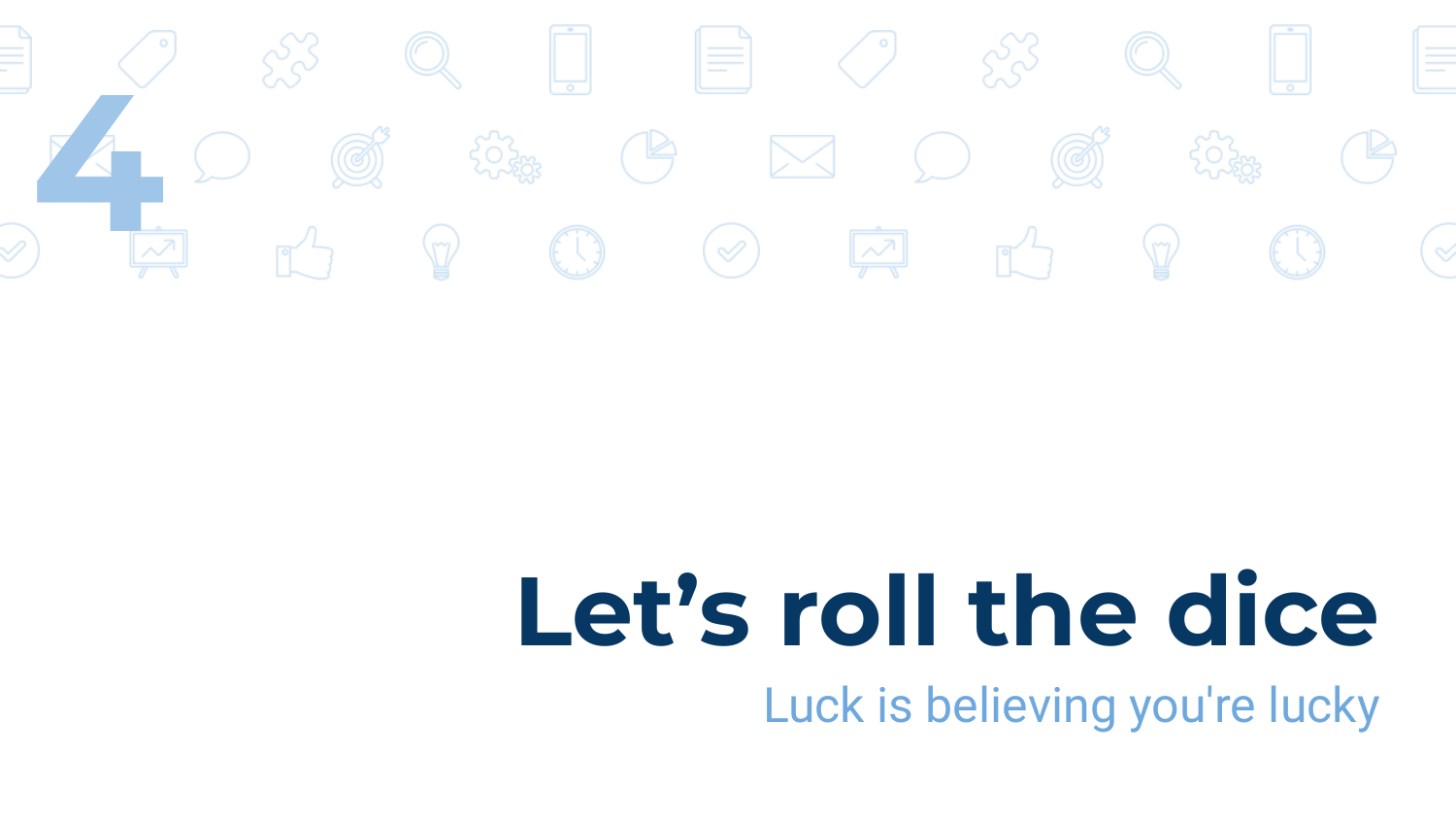

4
# Let’s roll the dice
Luck is believing you're lucky